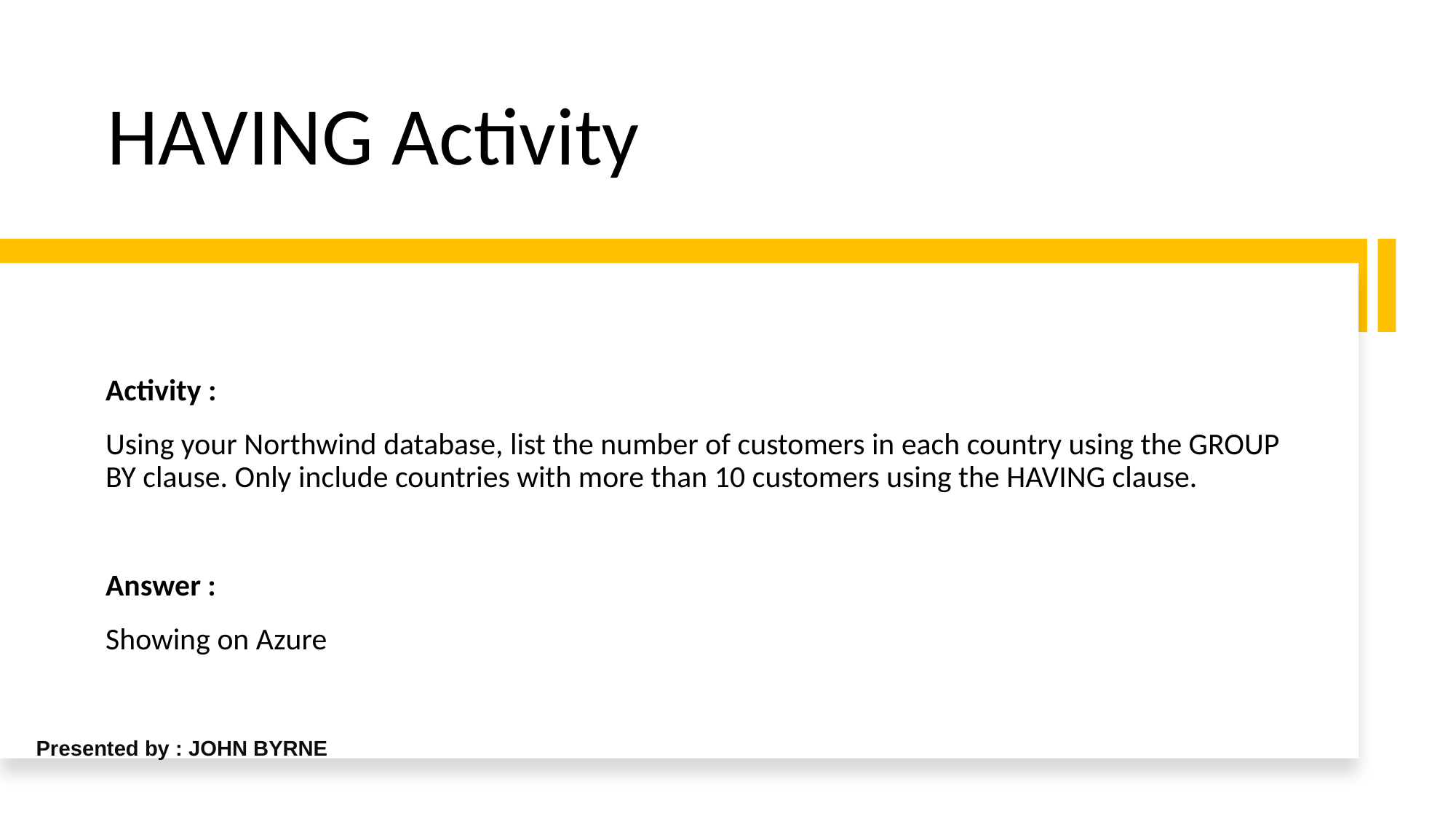

# HAVING Activity

Activity :
Using your Northwind database, list the number of customers in each country using the GROUP BY clause. Only include countries with more than 10 customers using the HAVING clause.

Answer :
Showing on Azure
Presented by : JOHN BYRNE